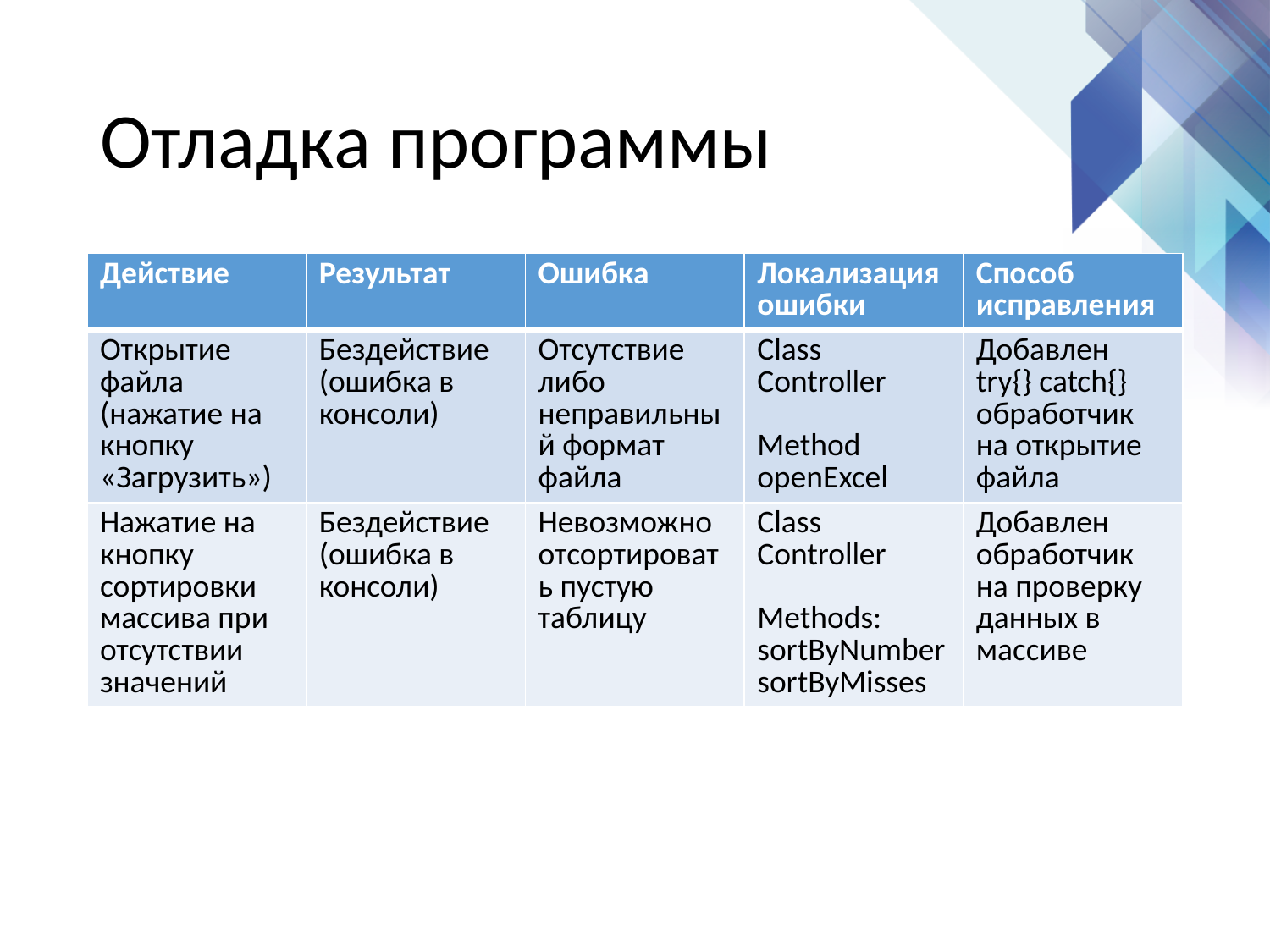

# Отладка программы
| Действие | Результат | Ошибка | Локализация ошибки | Способ исправления |
| --- | --- | --- | --- | --- |
| Открытие файла (нажатие на кнопку «Загрузить») | Бездействие (ошибка в консоли) | Отсутствие либо неправильный формат файла | Class Controller Method openExcel | Добавлен try{} catch{} обработчик на открытие файла |
| Нажатие на кнопку сортировки массива при отсутствии значений | Бездействие (ошибка в консоли) | Невозможно отсортировать пустую таблицу | Class Controller Methods: sortByNumber sortByMisses | Добавлен обработчик на проверку данных в массиве |